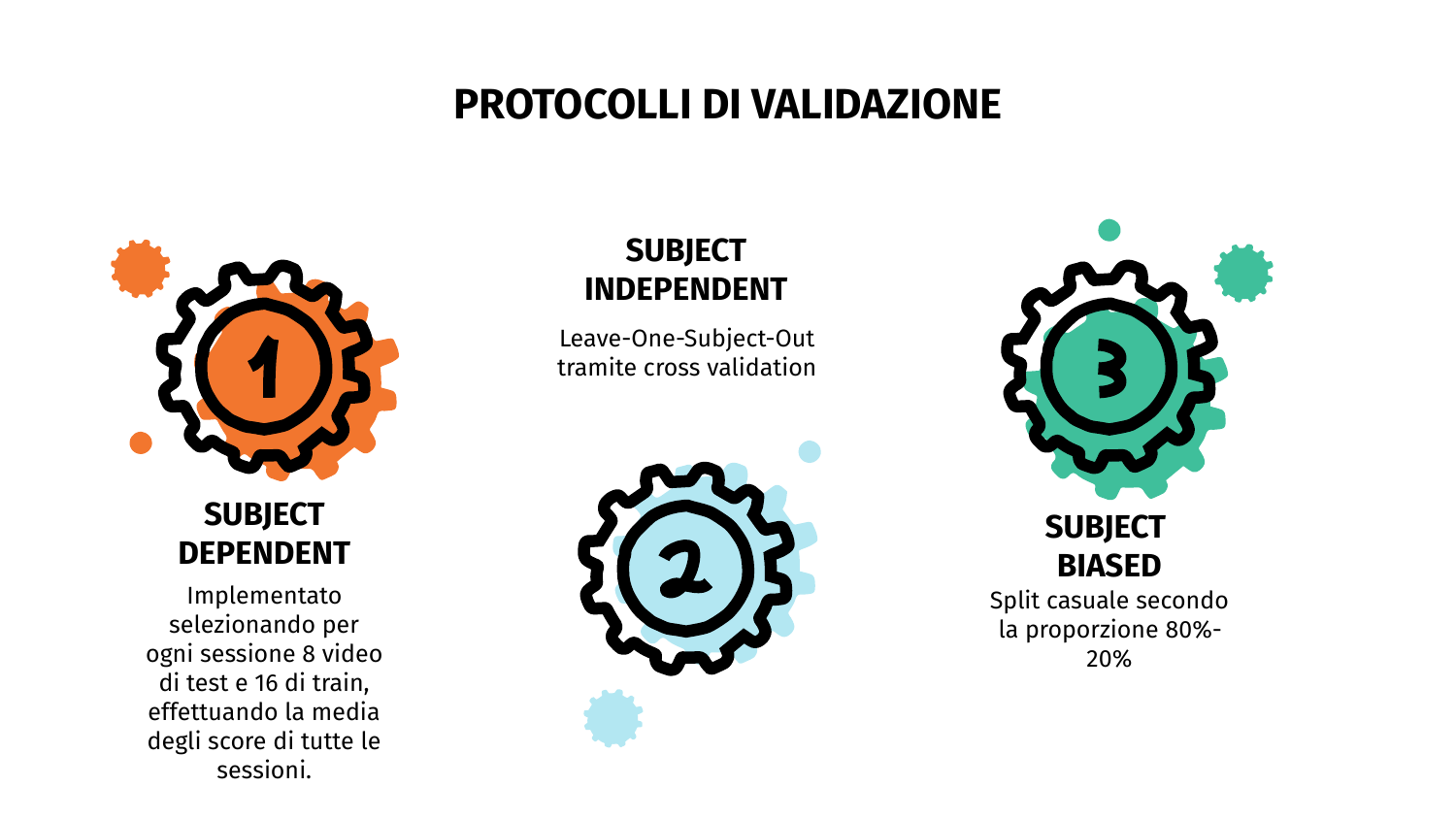

# PROTOCOLLI DI VALIDAZIONE

SUBJECT INDEPENDENT

Leave-One-Subject-Out tramite cross validation

SUBJECT DEPENDENT
SUBJECT
BIASED

Split casuale secondo la proporzione 80%-20%

Implementato selezionando per ogni sessione 8 video di test e 16 di train, effettuando la media degli score di tutte le sessioni.